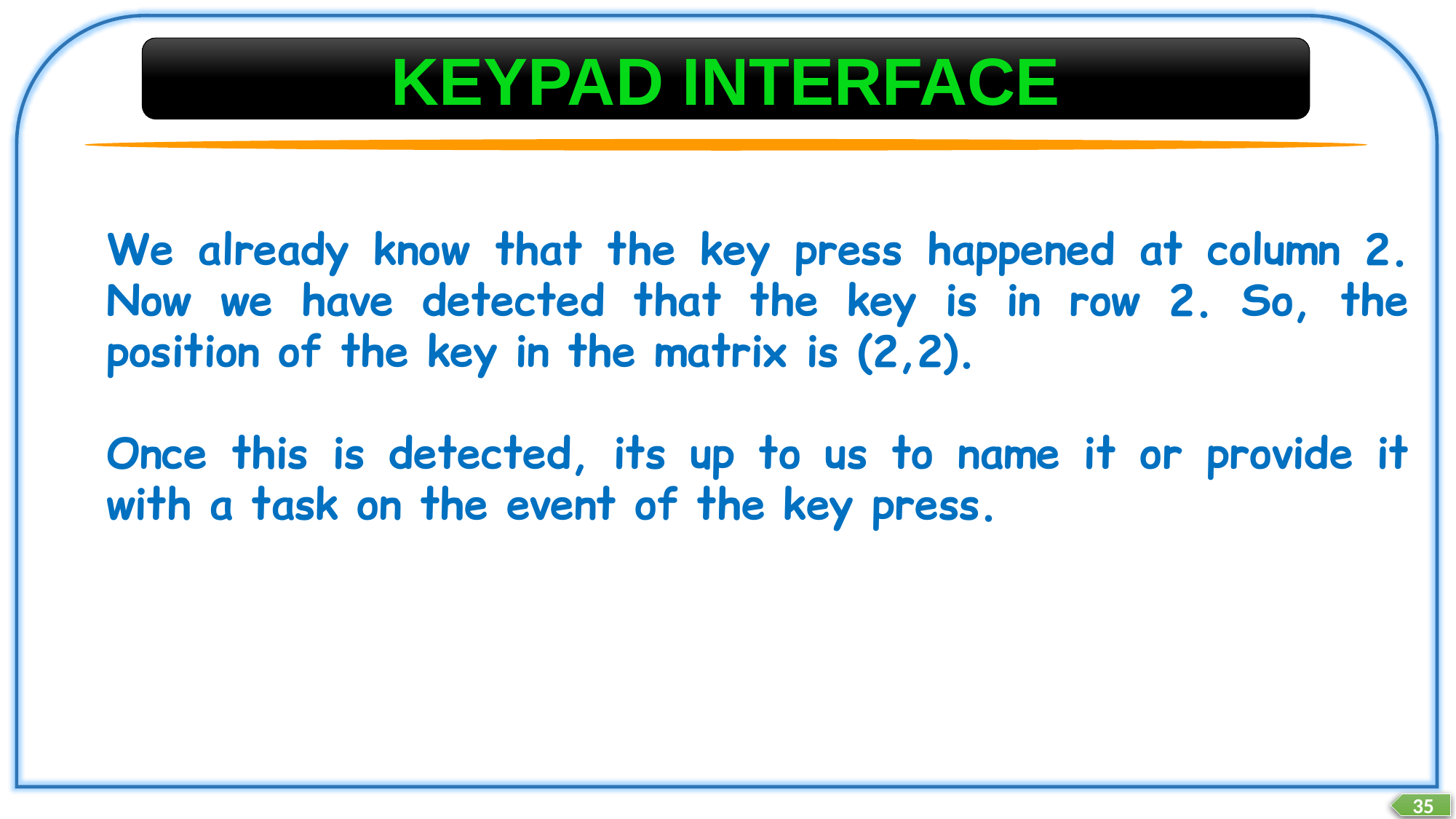

KEYPAD INTERFACE

We already know that the key press happened at column 2. Now we have detected that the key is in row 2. So, the position of the key in the matrix is (2,2).

Once this is detected, its up to us to name it or provide it with a task on the event of the key press.
35